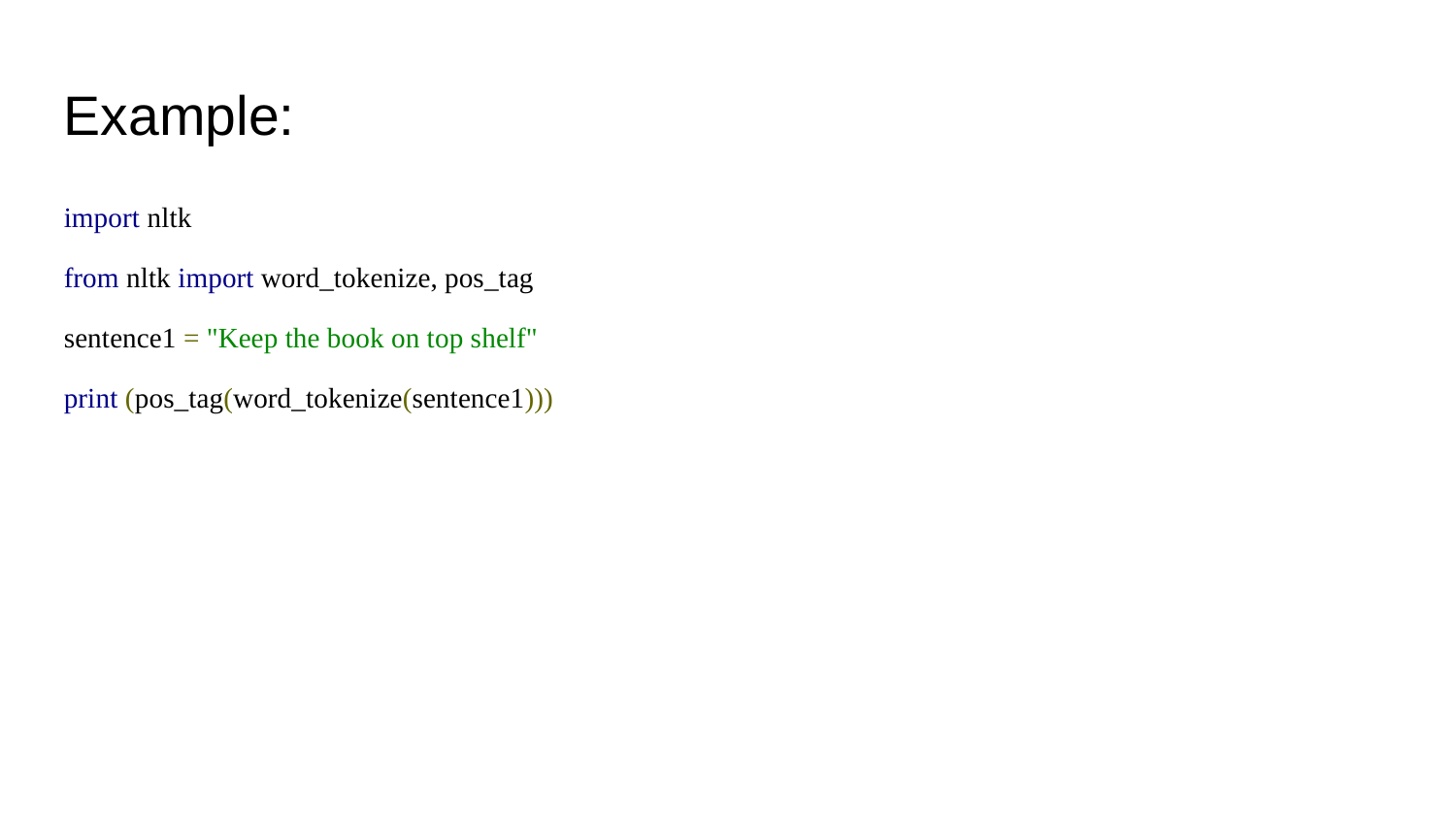

Example:
import nltk
from nltk import word_tokenize, pos_tag
sentence1 = "Keep the book on top shelf"
print (pos_tag(word_tokenize(sentence1)))